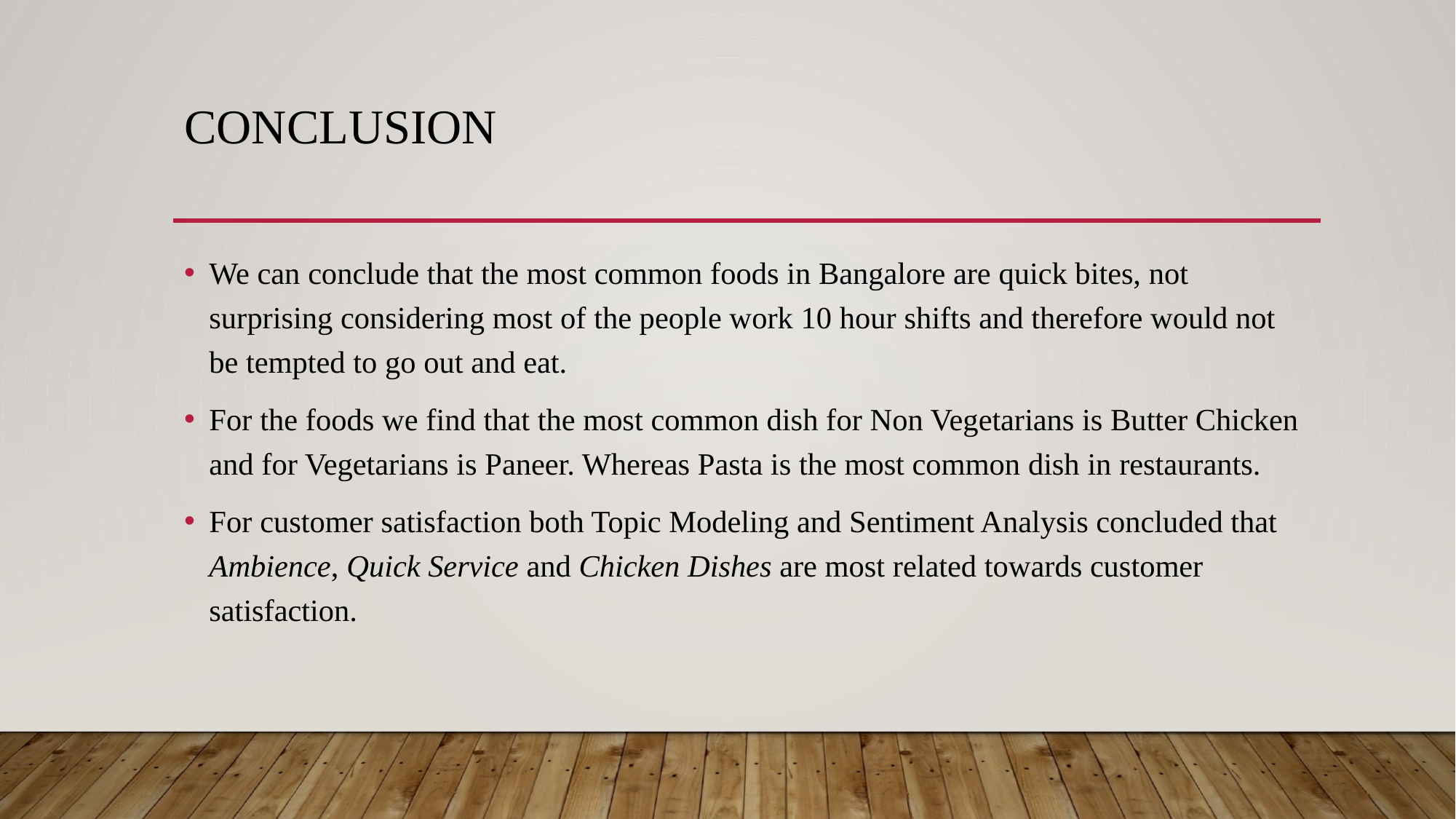

# Conclusion
We can conclude that the most common foods in Bangalore are quick bites, not surprising considering most of the people work 10 hour shifts and therefore would not be tempted to go out and eat.
For the foods we find that the most common dish for Non Vegetarians is Butter Chicken and for Vegetarians is Paneer. Whereas Pasta is the most common dish in restaurants.
For customer satisfaction both Topic Modeling and Sentiment Analysis concluded that Ambience, Quick Service and Chicken Dishes are most related towards customer satisfaction.